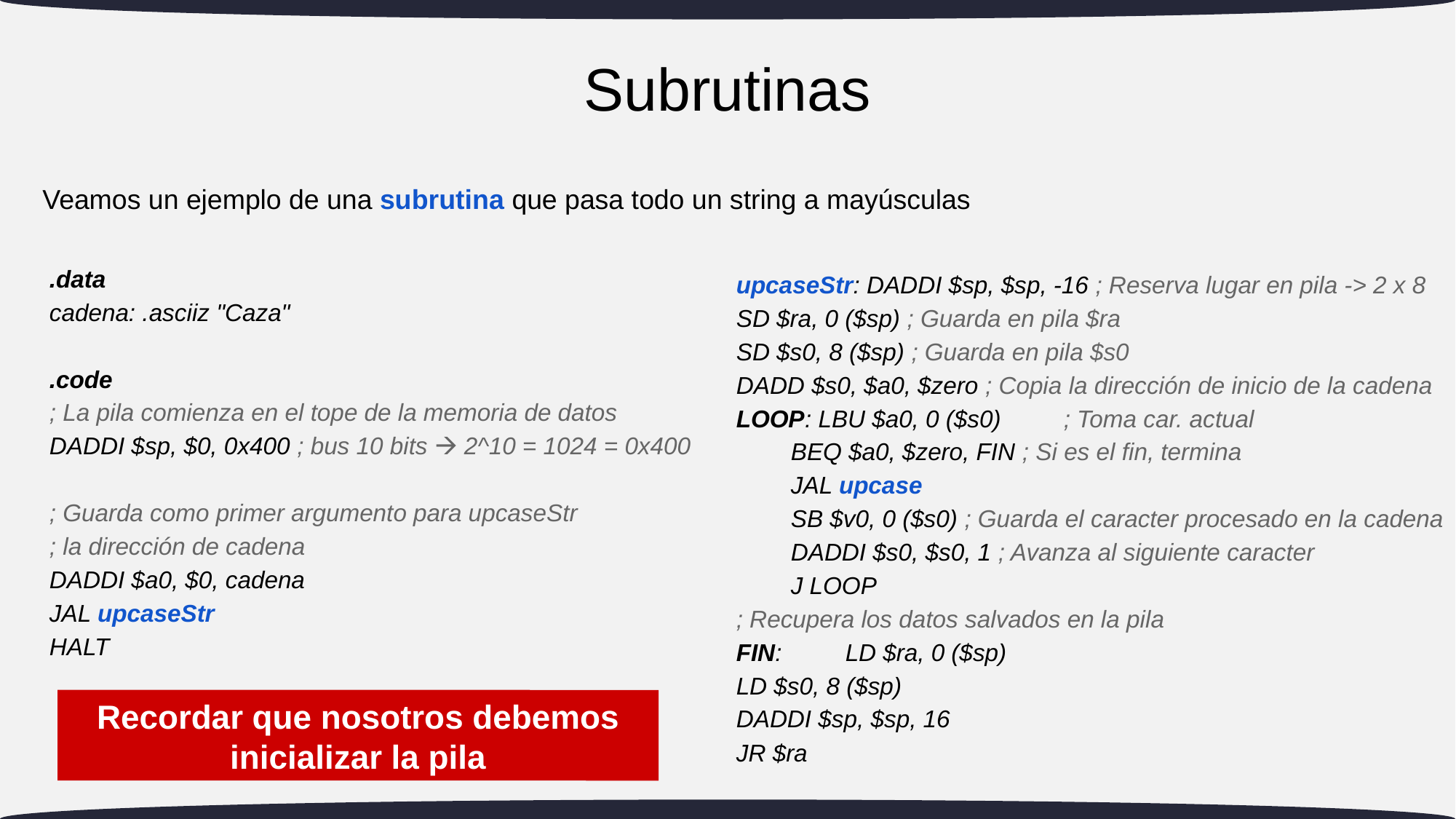

# Subrutinas
Veamos un ejemplo de una subrutina que pasa todo un string a mayúsculas
.data
cadena: .asciiz "Caza"

.code
; La pila comienza en el tope de la memoria de datos
DADDI $sp, $0, 0x400 ; bus 10 bits 🡪 2^10 = 1024 = 0x400

; Guarda como primer argumento para upcaseStr
; la dirección de cadena
DADDI $a0, $0, cadena
JAL upcaseStr
HALT
upcaseStr: DADDI $sp, $sp, -16 ; Reserva lugar en pila -> 2 x 8
SD $ra, 0 ($sp) ; Guarda en pila $ra
SD $s0, 8 ($sp) ; Guarda en pila $s0
DADD $s0, $a0, $zero ; Copia la dirección de inicio de la cadena
LOOP: LBU $a0, 0 ($s0)	; Toma car. actual
BEQ $a0, $zero, FIN ; Si es el fin, termina
JAL upcase
SB $v0, 0 ($s0) ; Guarda el caracter procesado en la cadena
DADDI $s0, $s0, 1 ; Avanza al siguiente caracter
J LOOP
; Recupera los datos salvados en la pila
FIN: 	LD $ra, 0 ($sp)
LD $s0, 8 ($sp)
DADDI $sp, $sp, 16
JR $ra
Recordar que nosotros debemos inicializar la pila